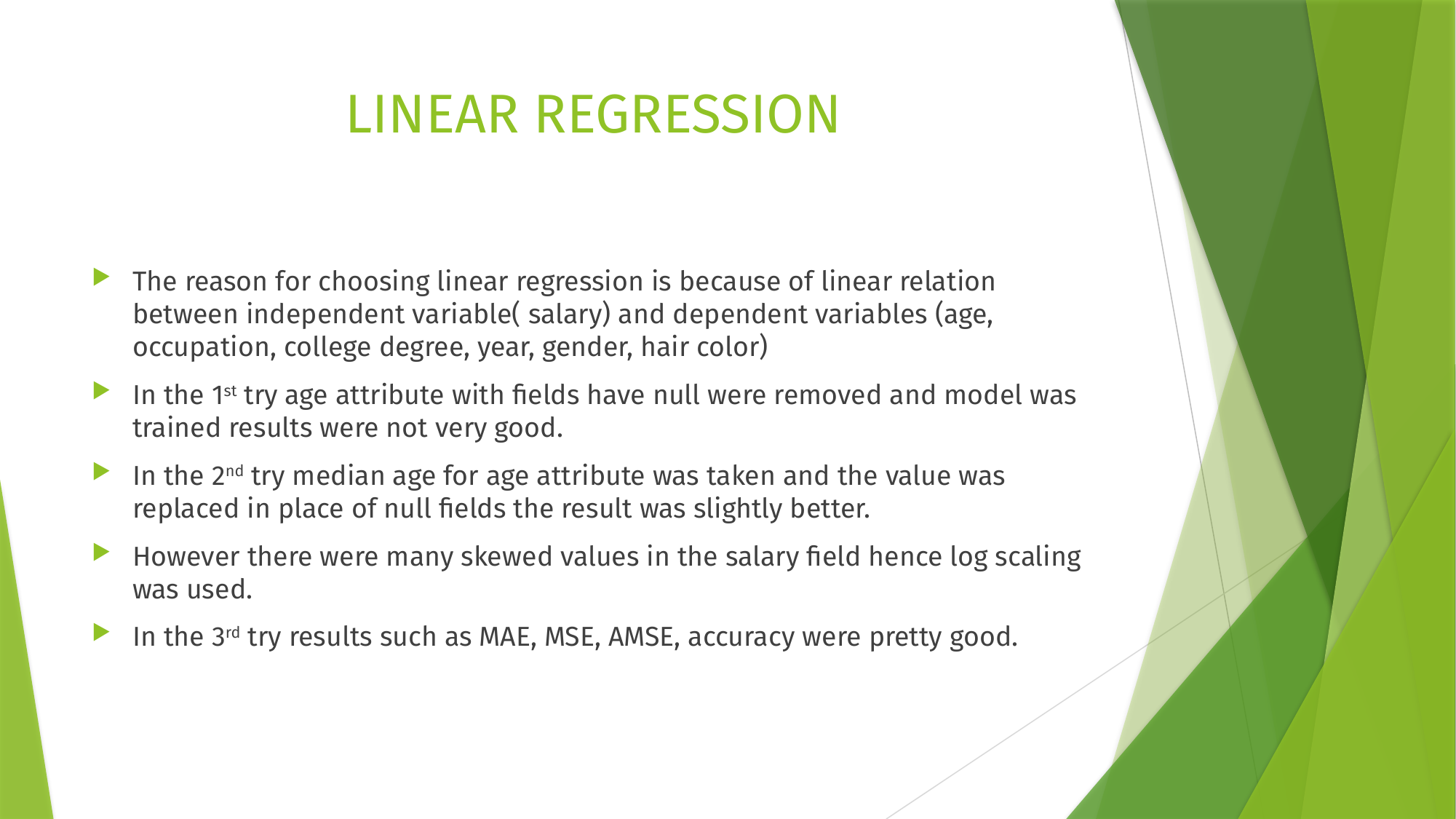

# LINEAR REGRESSION
The reason for choosing linear regression is because of linear relation between independent variable( salary) and dependent variables (age, occupation, college degree, year, gender, hair color)
In the 1st try age attribute with fields have null were removed and model was trained results were not very good.
In the 2nd try median age for age attribute was taken and the value was replaced in place of null fields the result was slightly better.
However there were many skewed values in the salary field hence log scaling was used.
In the 3rd try results such as MAE, MSE, AMSE, accuracy were pretty good.